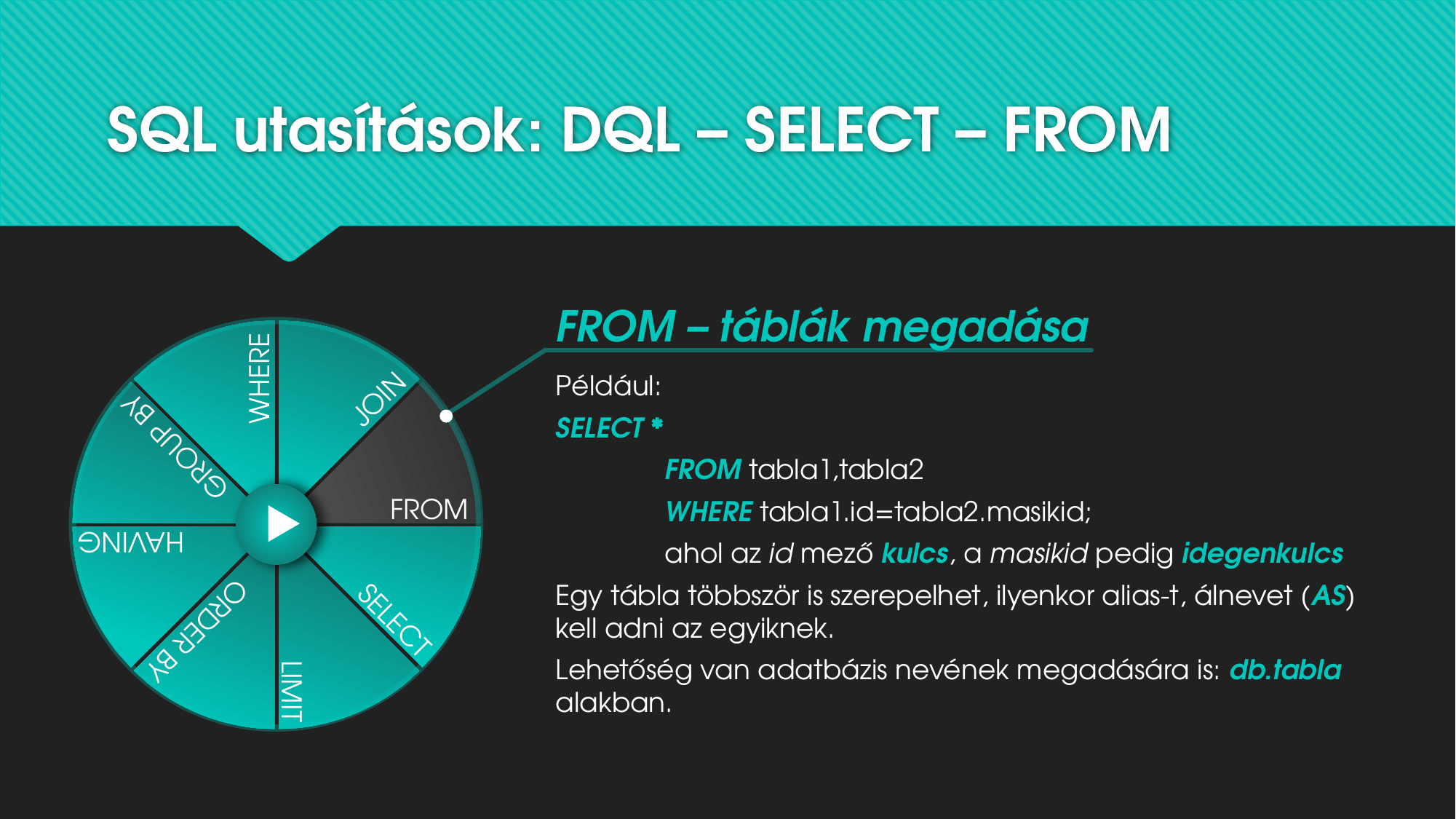

# SQL utasítások: DQL – SELECT – FROM
FROM – táblák megadása
Például:
SELECT *
	FROM tabla1,tabla2
	WHERE tabla1.id=tabla2.masikid;
	ahol az id mező kulcs, a masikid pedig idegenkulcs
Egy tábla többször is szerepelhet, ilyenkor alias-t, álnevet (AS) kell adni az egyiknek.
Lehetőség van adatbázis nevének megadására is: db.tabla alakban.

JOIN
FROM
WHERE
SELECT
GROUP BY
LIMIT
HAVING
ORDER BY